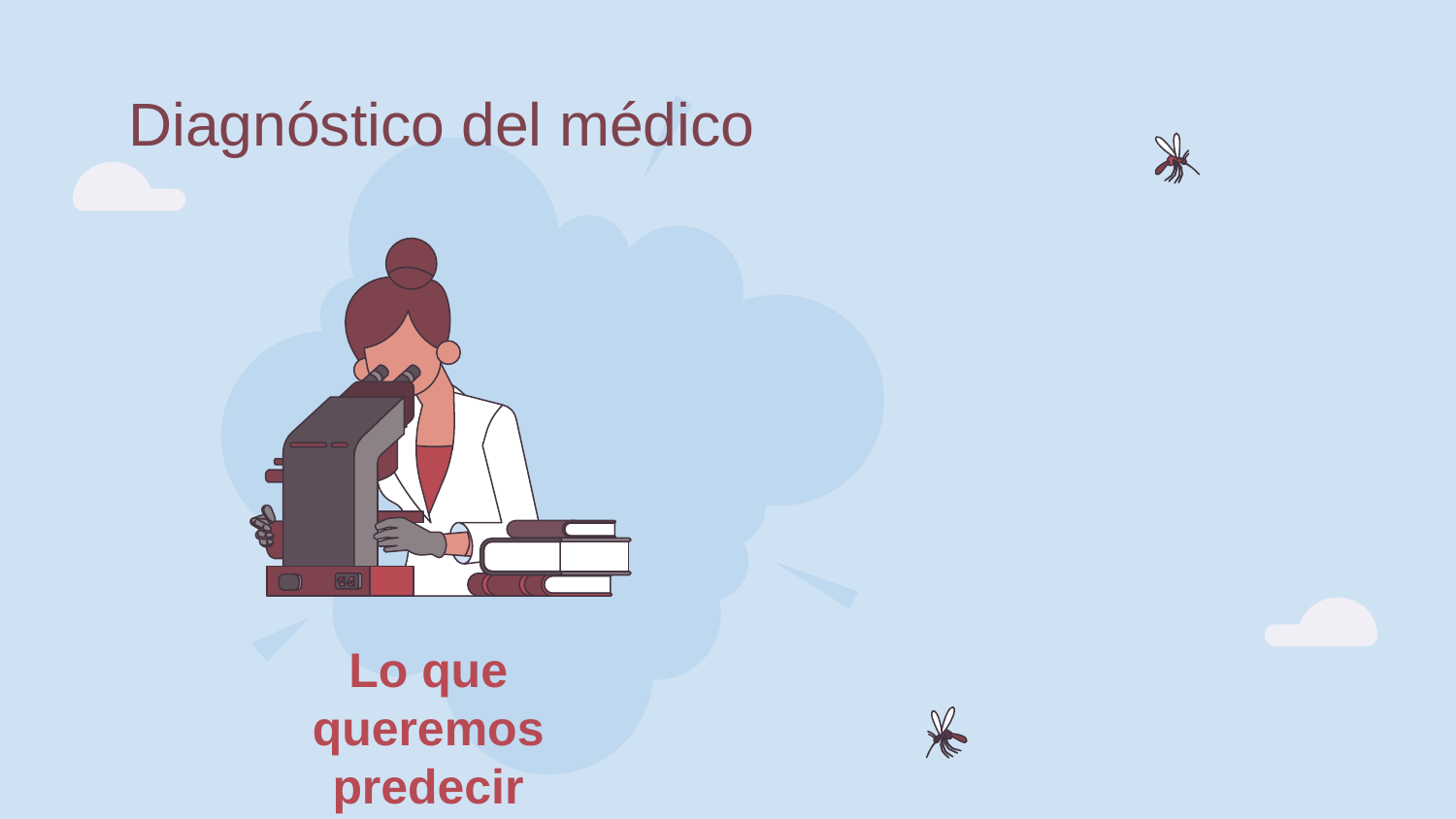

# Diagnóstico del médico

Lo que queremos predecir